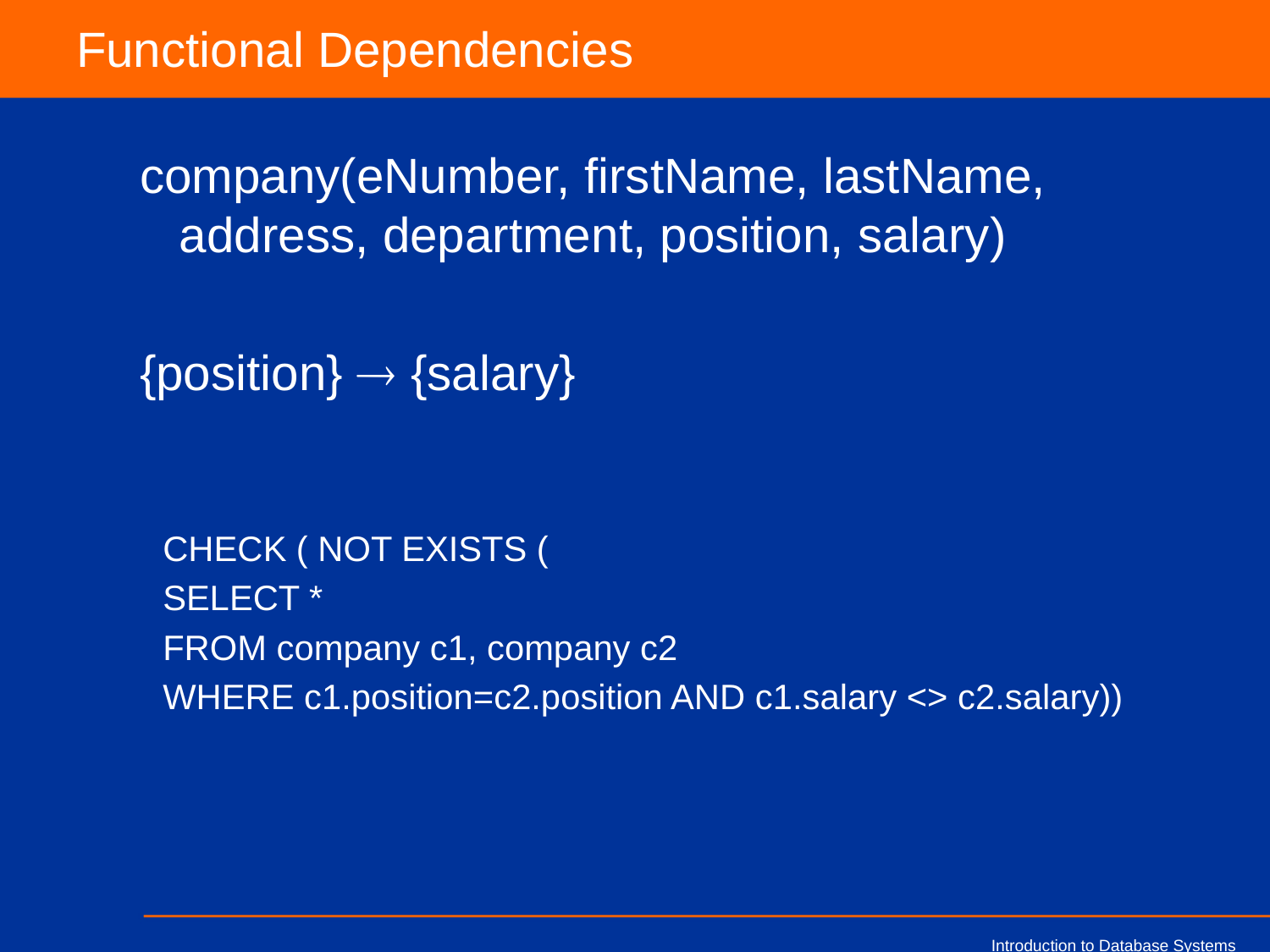

# Functional Dependencies
company(eNumber, firstName, lastName, address, department, position, salary)

{position} → {salary}

	    CHECK ( NOT EXISTS (
	    SELECT *
	    FROM company c1, company c2
	    WHERE c1.position=c2.position AND c1.salary <> c2.salary))
Introduction to Database Systems